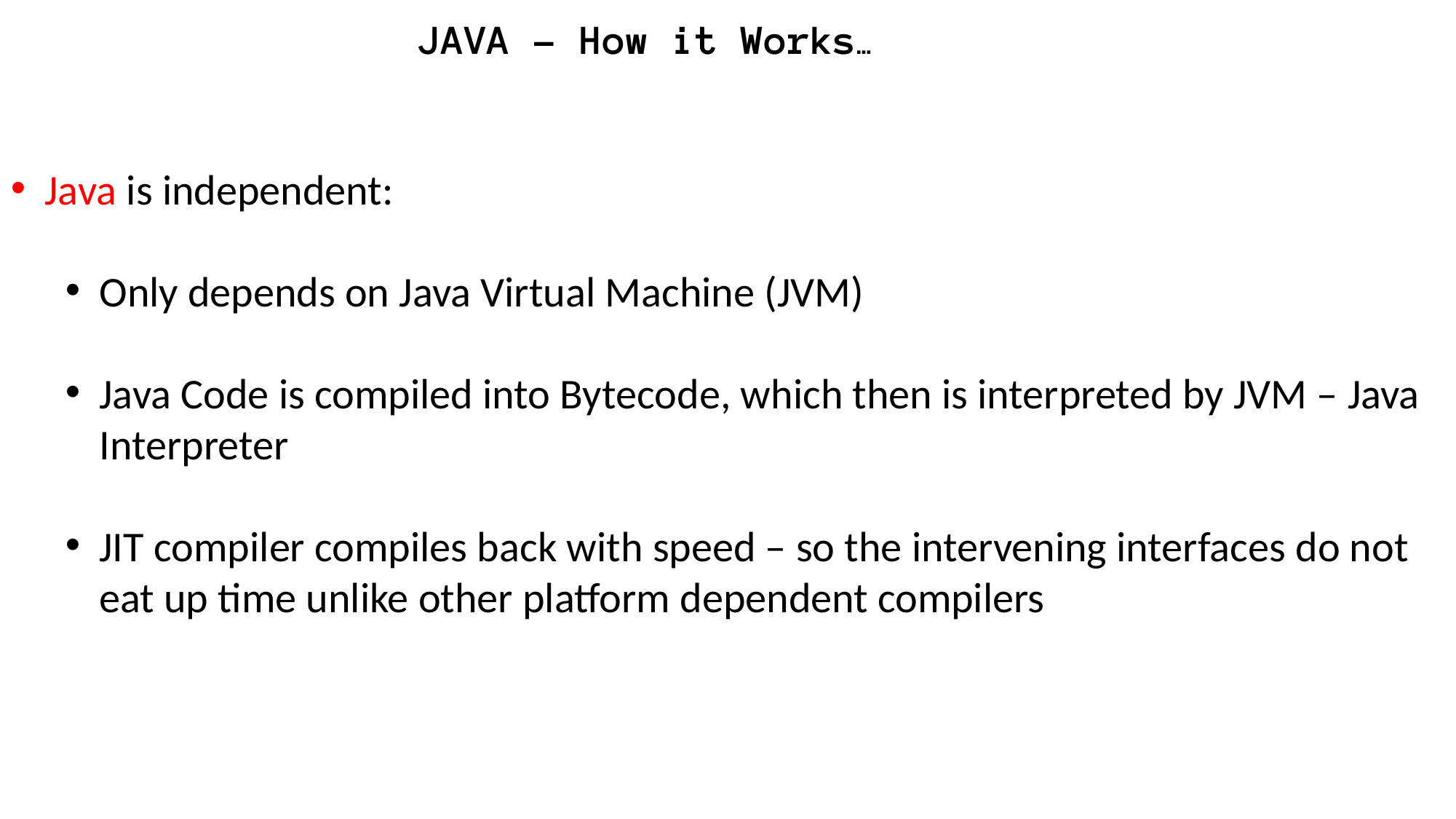

JAVA - How it Works…
Java is independent:

Only depends on Java Virtual Machine (JVM)

Java Code is compiled into Bytecode, which then is interpreted by JVM – Java Interpreter

JIT compiler compiles back with speed – so the intervening interfaces do not eat up time unlike other platform dependent compilers